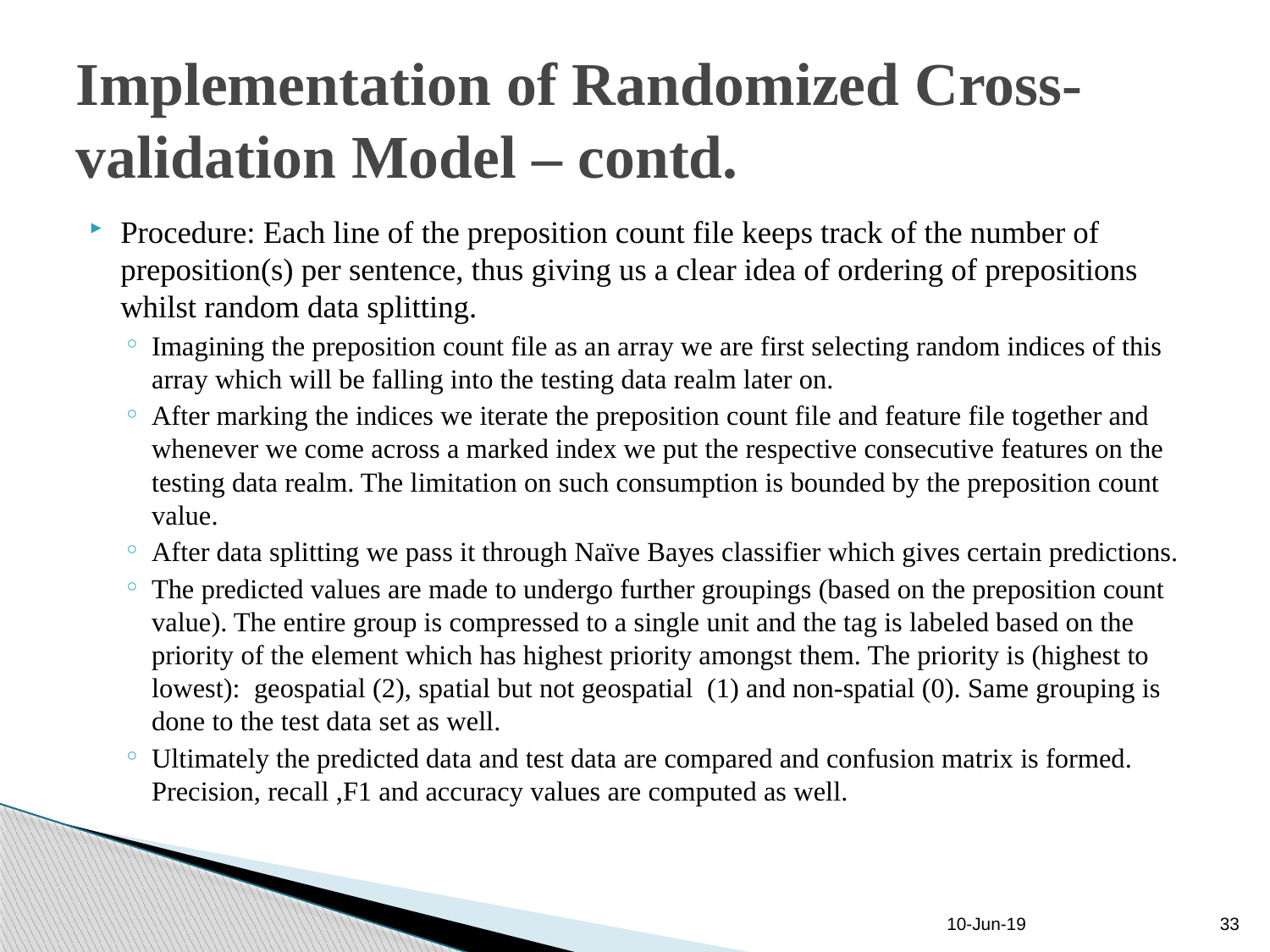

# Implementation of Randomized Cross-validation Model – contd.
Procedure: Each line of the preposition count file keeps track of the number of preposition(s) per sentence, thus giving us a clear idea of ordering of prepositions whilst random data splitting.
Imagining the preposition count file as an array we are first selecting random indices of this array which will be falling into the testing data realm later on.
After marking the indices we iterate the preposition count file and feature file together and whenever we come across a marked index we put the respective consecutive features on the testing data realm. The limitation on such consumption is bounded by the preposition count value.
After data splitting we pass it through Naïve Bayes classifier which gives certain predictions.
The predicted values are made to undergo further groupings (based on the preposition count value). The entire group is compressed to a single unit and the tag is labeled based on the priority of the element which has highest priority amongst them. The priority is (highest to lowest):  geospatial (2), spatial but not geospatial  (1) and non-spatial (0). Same grouping is done to the test data set as well.
Ultimately the predicted data and test data are compared and confusion matrix is formed. Precision, recall ,F1 and accuracy values are computed as well.

10-Jun-19
33